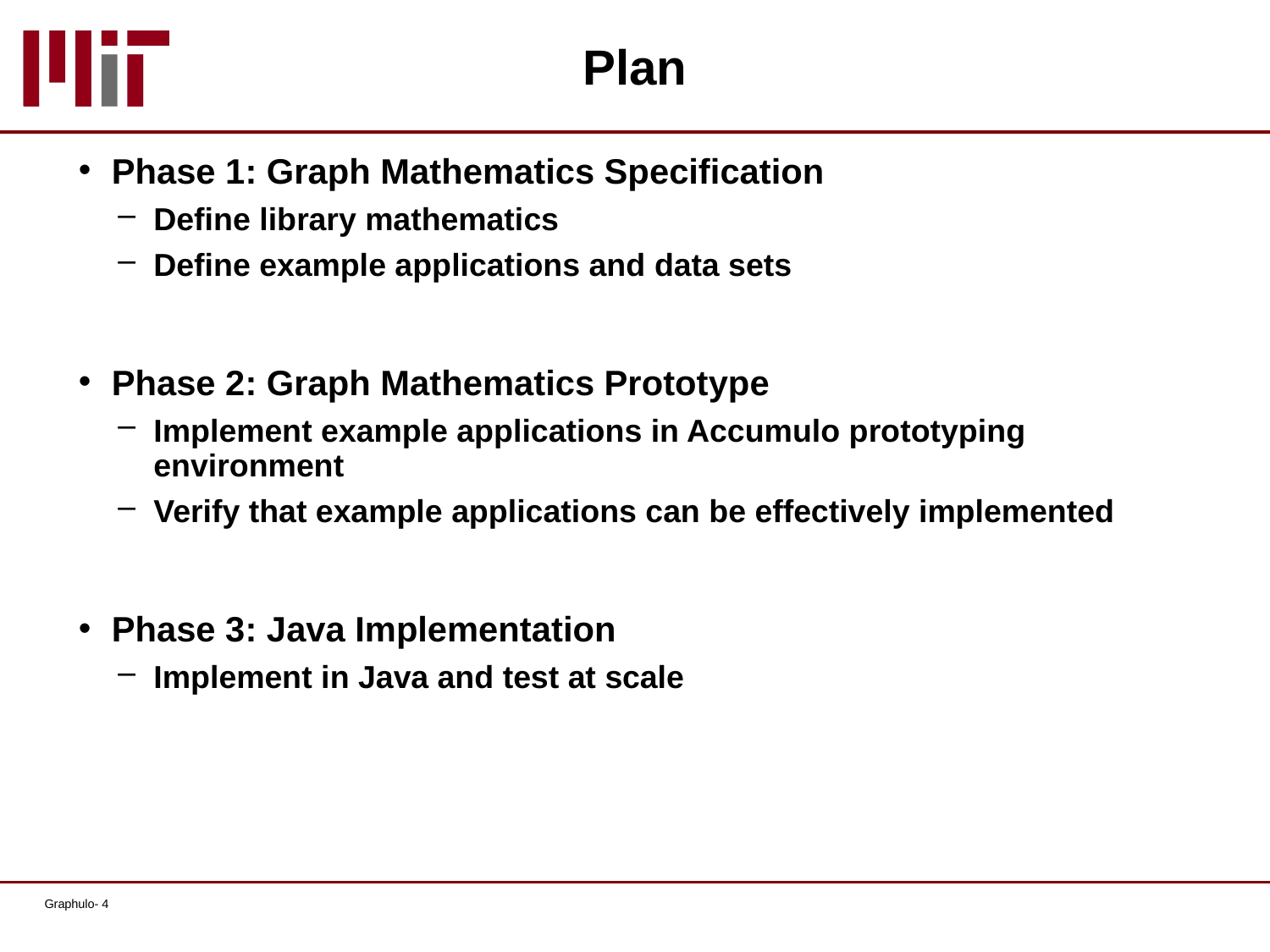

# Plan
Phase 1: Graph Mathematics Specification
Define library mathematics
Define example applications and data sets

Phase 2: Graph Mathematics Prototype
Implement example applications in Accumulo prototyping environment
Verify that example applications can be effectively implemented

Phase 3: Java Implementation
Implement in Java and test at scale